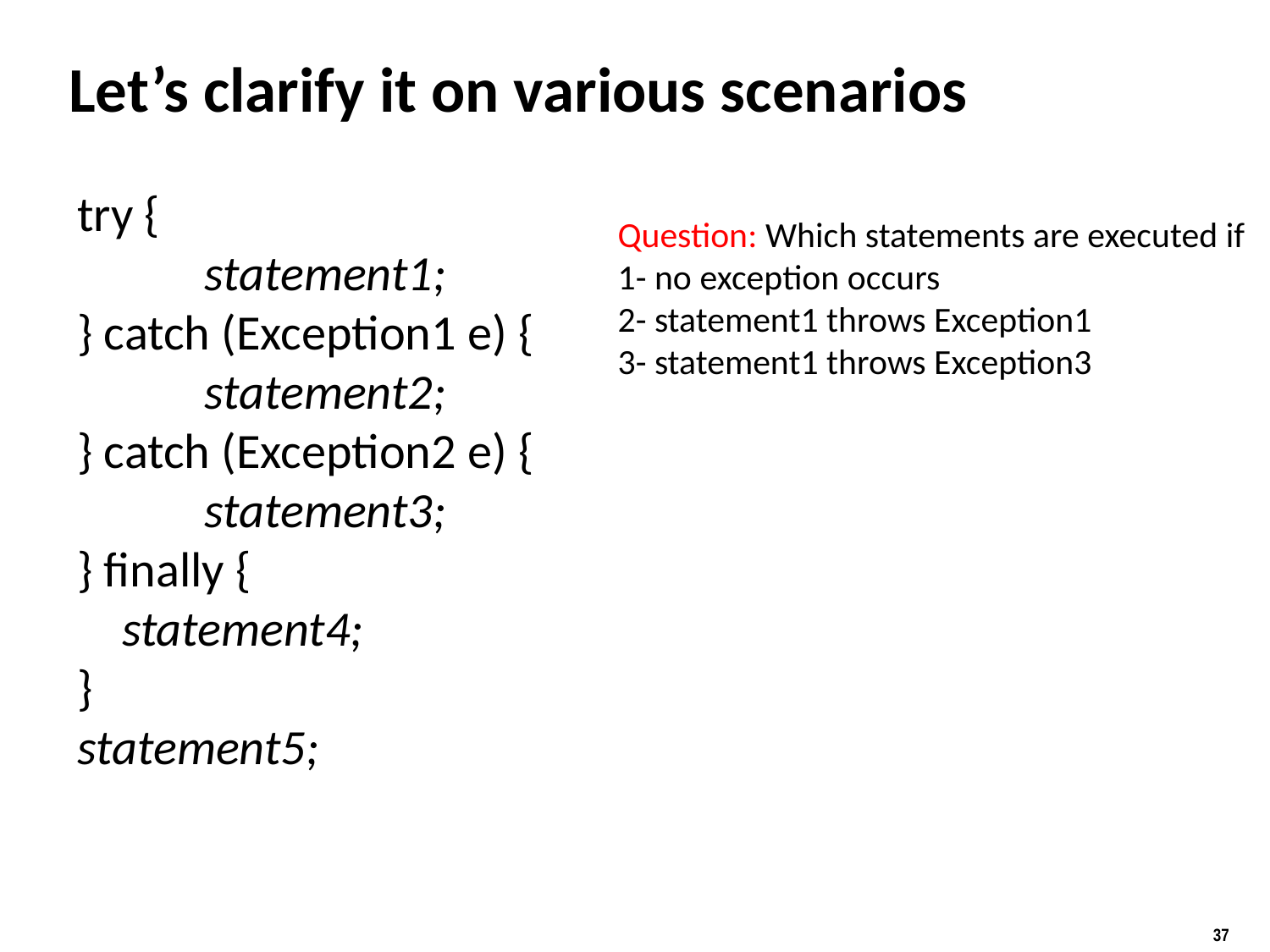

# Let’s clarify it on various scenarios
try {
	statement1;
} catch (Exception1 e) {
	statement2;
} catch (Exception2 e) {
	statement3;
} finally {
    statement4;
}
statement5;
Question: Which statements are executed if
1- no exception occurs
2- statement1 throws Exception1
3- statement1 throws Exception3